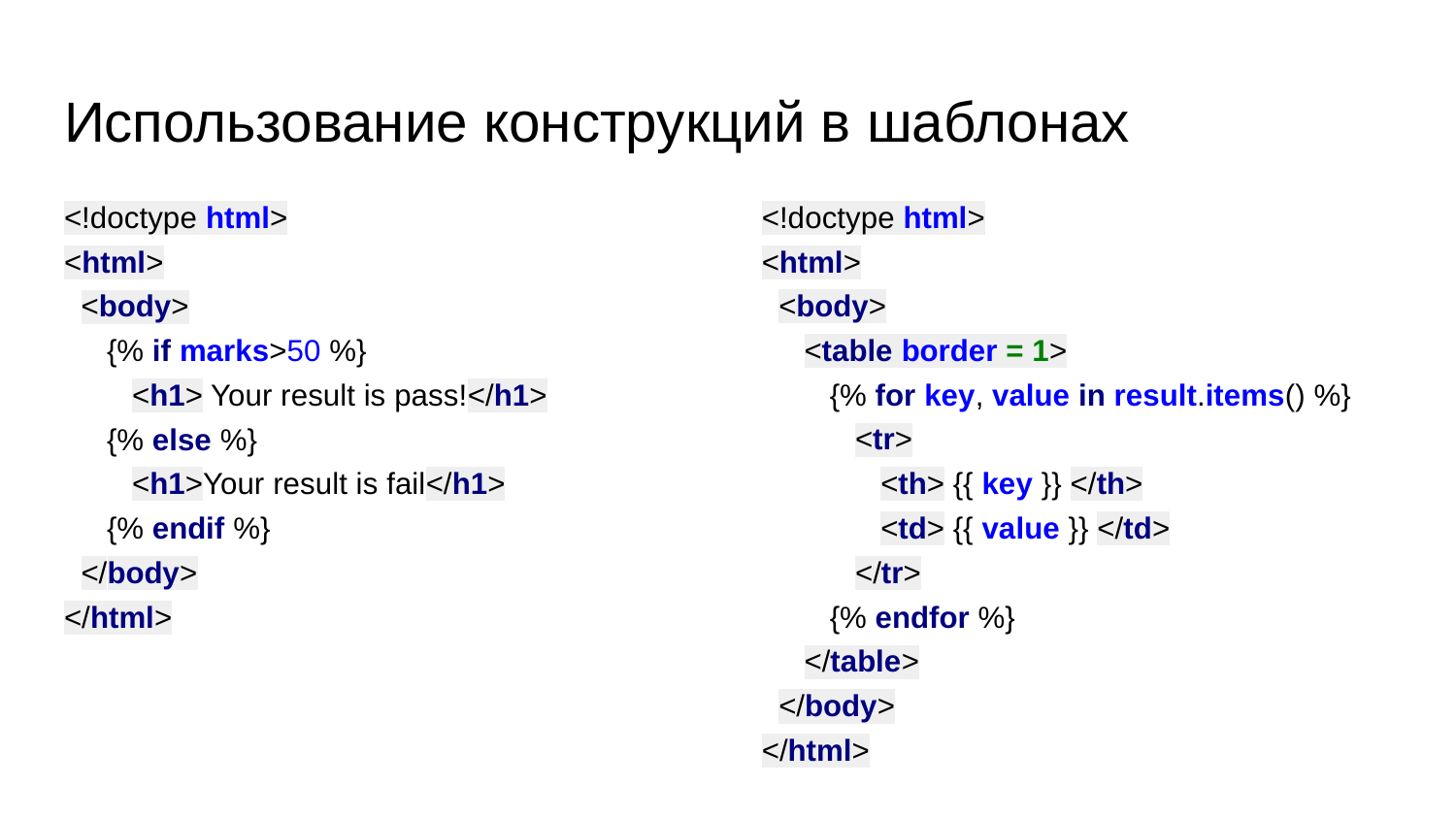

# Использование конструкций в шаблонах
<!doctype html>
<html>
  <body>
     {% if marks>50 %}
        <h1> Your result is pass!</h1>
     {% else %}
        <h1>Your result is fail</h1>
     {% endif %}
  </body>
</html>

<!doctype html>
<html>
  <body>
     <table border = 1>
        {% for key, value in result.items() %}
           <tr>
              <th> {{ key }} </th>
              <td> {{ value }} </td>
           </tr>
        {% endfor %}
     </table>
  </body>
</html>